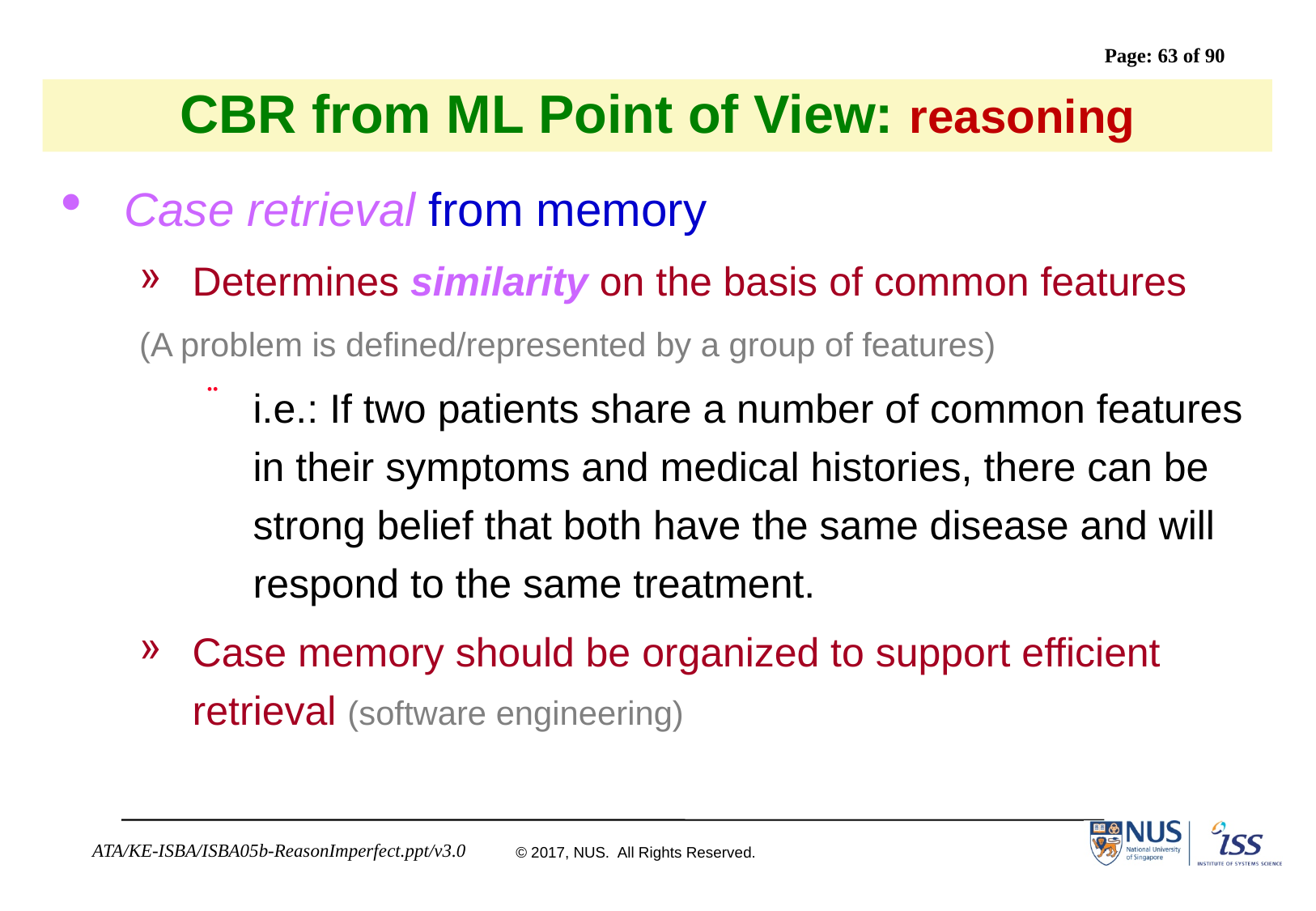

# CBR from ML Point of View: reasoning
Case retrieval from memory
Determines similarity on the basis of common features
(A problem is defined/represented by a group of features)
i.e.: If two patients share a number of common features in their symptoms and medical histories, there can be strong belief that both have the same disease and will respond to the same treatment.
Case memory should be organized to support efficient retrieval (software engineering)